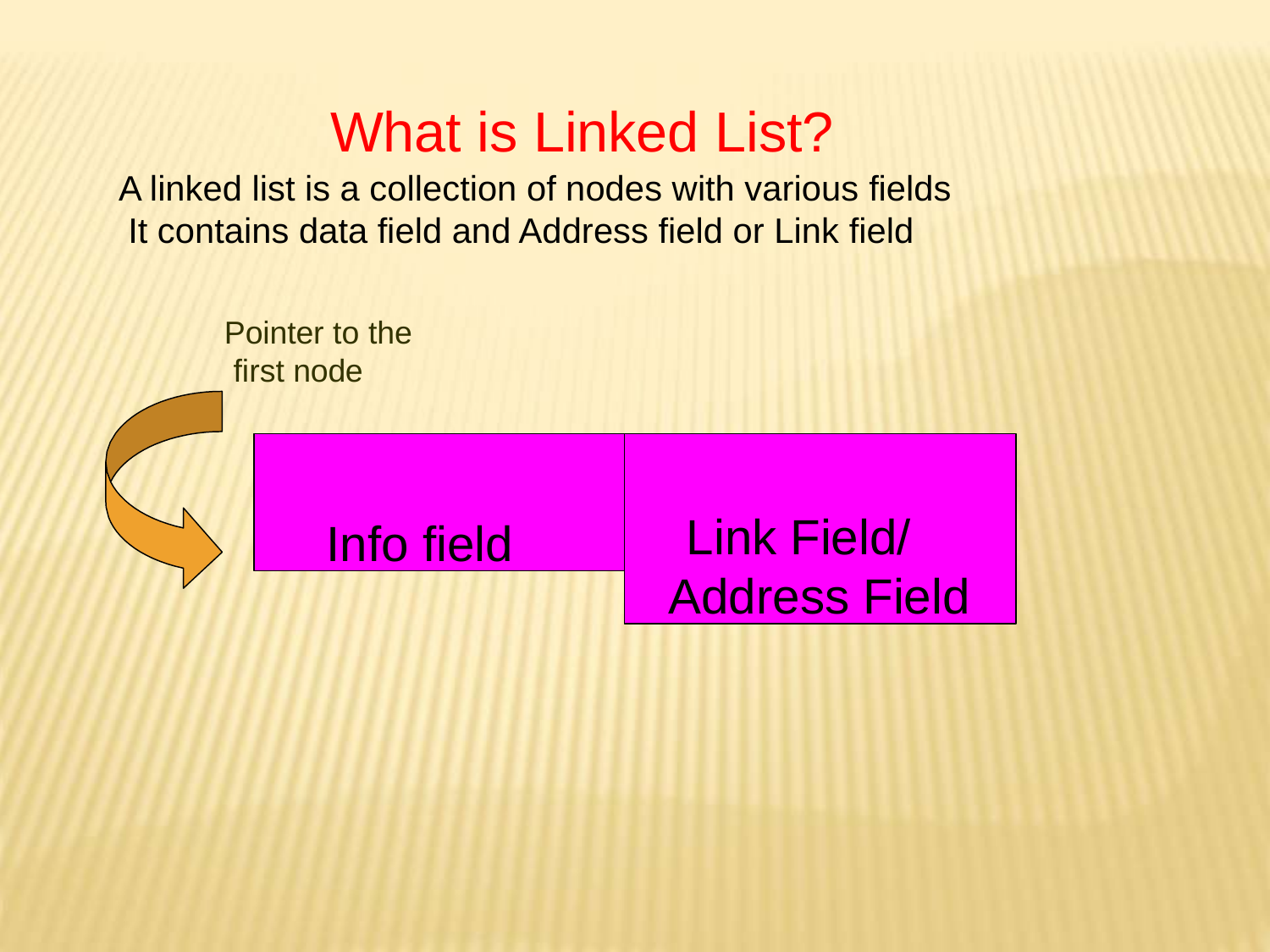

# What is Linked List?
A linked list is a collection of nodes with various fields  It contains data field and Address field or Link field
Pointer to the  first node

Info field

Link Field/  Address Field